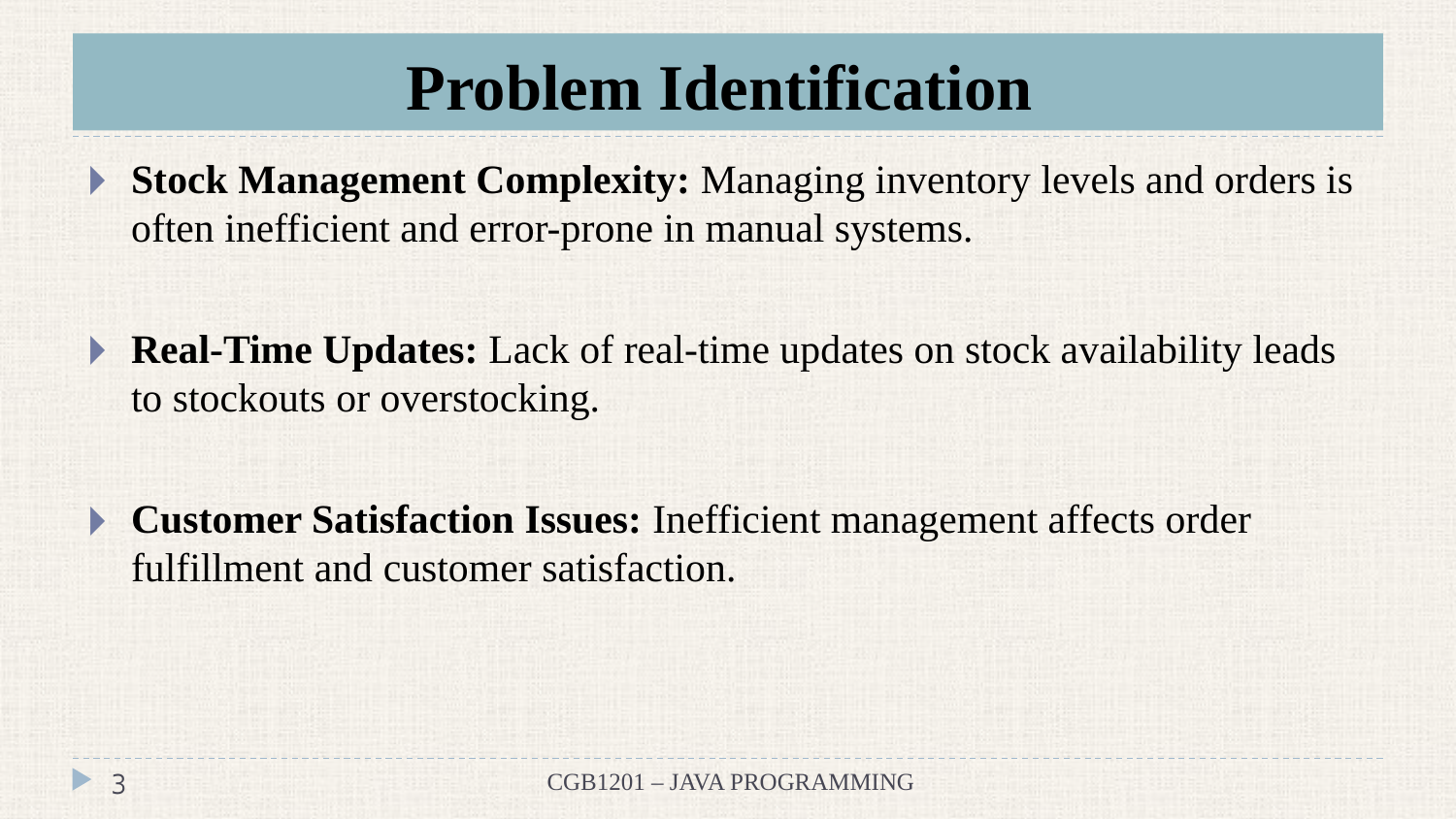

# Problem Identification
Stock Management Complexity: Managing inventory levels and orders is often inefficient and error-prone in manual systems.

Real-Time Updates: Lack of real-time updates on stock availability leads to stockouts or overstocking.

Customer Satisfaction Issues: Inefficient management affects order fulfillment and customer satisfaction.

3
CGB1201 – JAVA PROGRAMMING